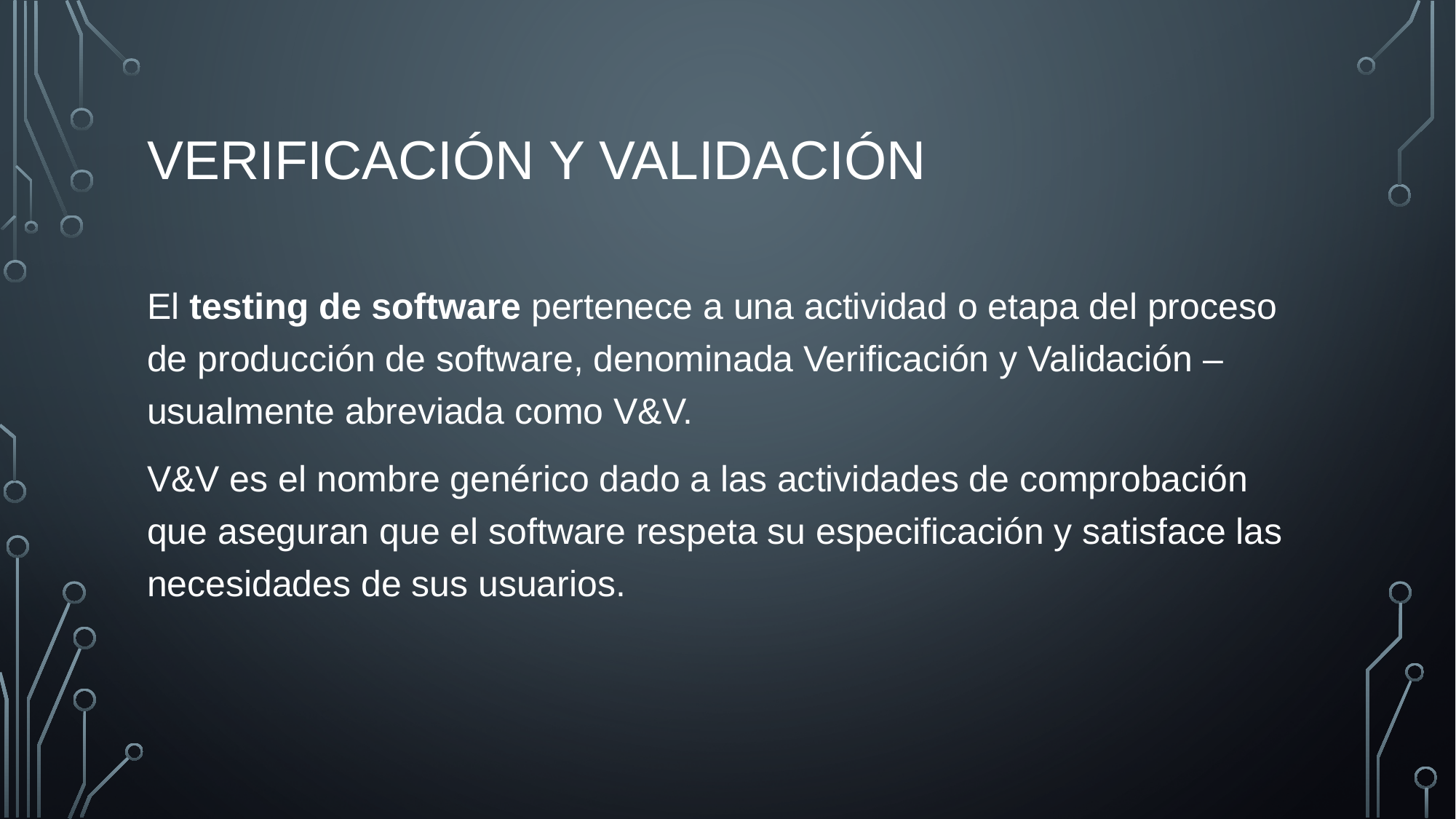

# VERIFICACIÓN Y VALIDACIÓN
El testing de software pertenece a una actividad o etapa del proceso de producción de software, denominada Verificación y Validación –usualmente abreviada como V&V.
V&V es el nombre genérico dado a las actividades de comprobación que aseguran que el software respeta su especificación y satisface las necesidades de sus usuarios.